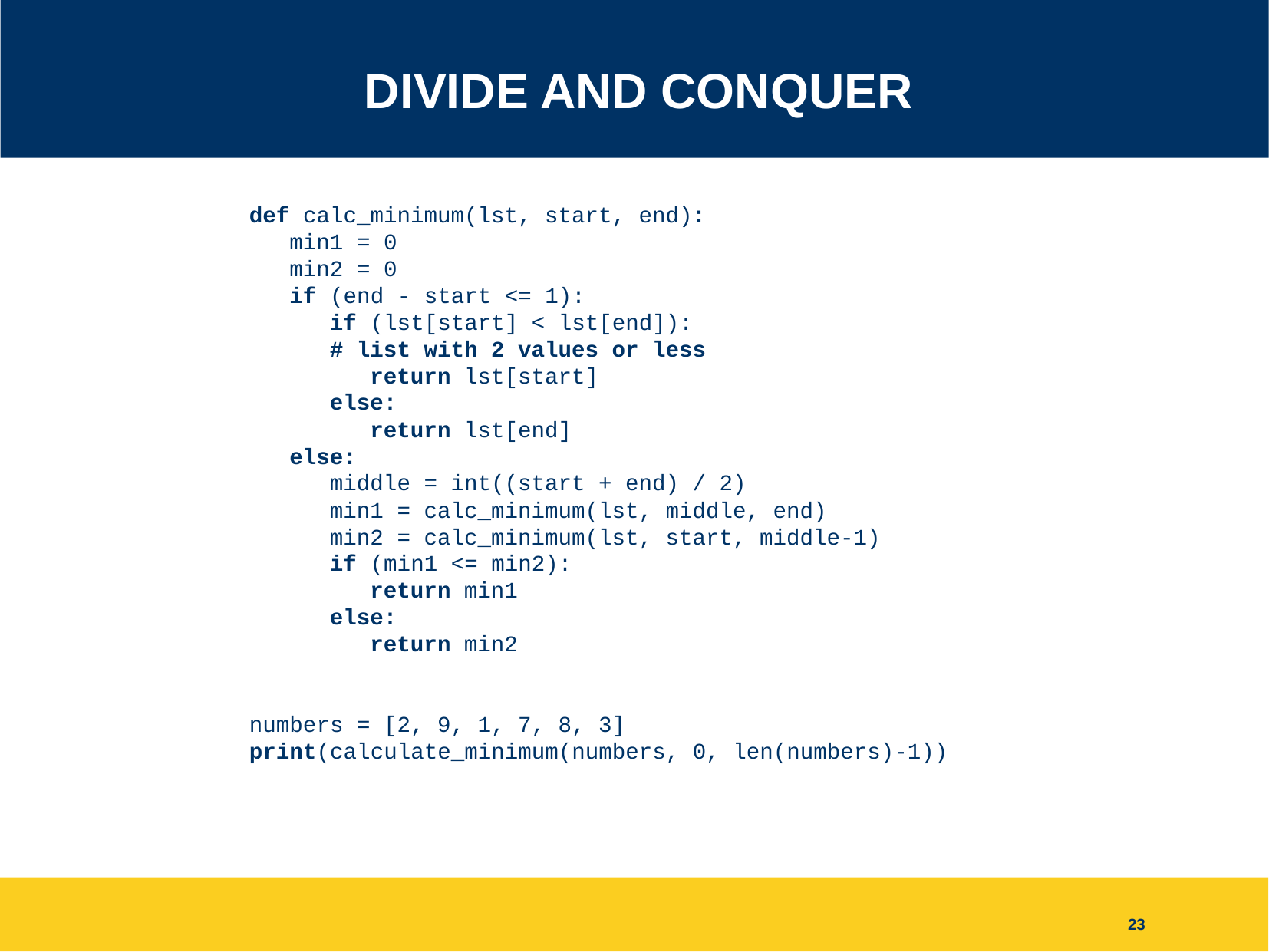

# Divide and Conquer

def calc_minimum(lst, start, end):
   min1 = 0
   min2 = 0
   if (end - start <= 1):
      if (lst[start] < lst[end]):
      # list with 2 values or less
         return lst[start]
      else:
         return lst[end]
   else:
      middle = int((start + end) / 2)
      min1 = calc_minimum(lst, middle, end)
      min2 = calc_minimum(lst, start, middle-1)
      if (min1 <= min2):
         return min1
      else:
         return min2

numbers = [2, 9, 1, 7, 8, 3]
print(calculate_minimum(numbers, 0, len(numbers)-1))
23